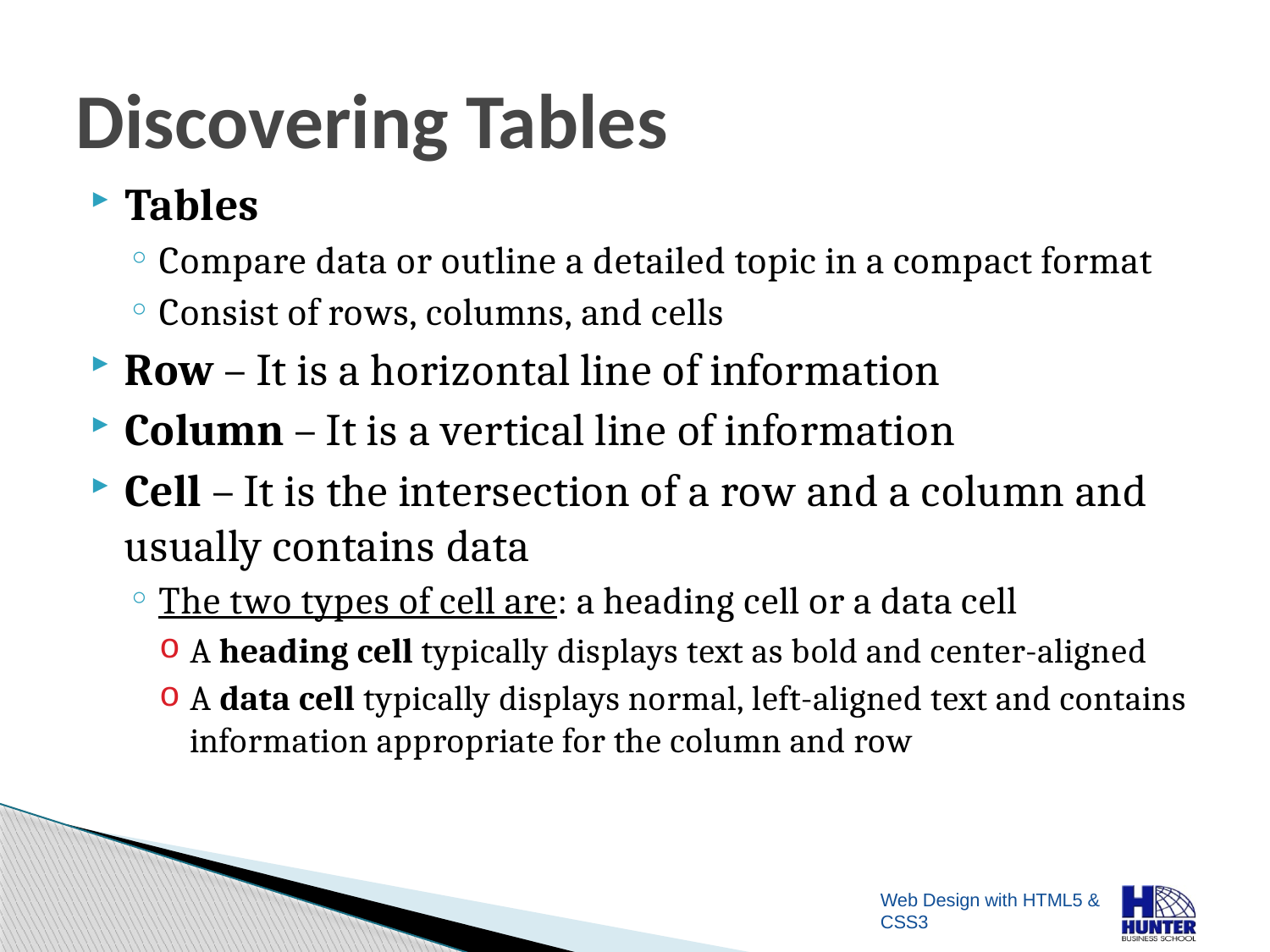

# Discovering Tables
Tables
Compare data or outline a detailed topic in a compact format
Consist of rows, columns, and cells
Row – It is a horizontal line of information
Column – It is a vertical line of information
Cell – It is the intersection of a row and a column and usually contains data
The two types of cell are: a heading cell or a data cell
A heading cell typically displays text as bold and center-aligned
A data cell typically displays normal, left-aligned text and contains information appropriate for the column and row